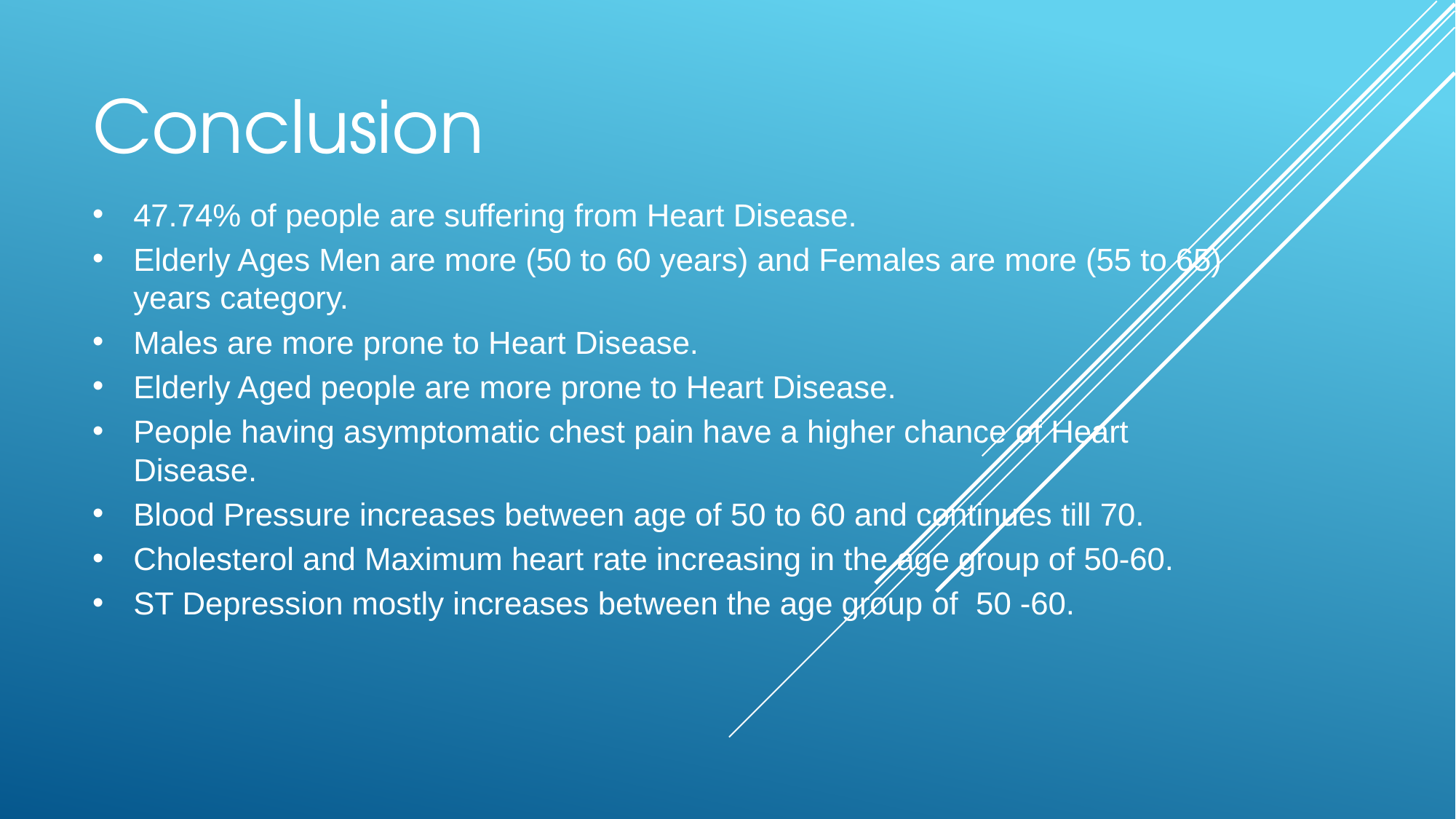

# Conclusion
47.74% of people are suffering from Heart Disease.
Elderly Ages Men are more (50 to 60 years) and Females are more (55 to 65) years category.
Males are more prone to Heart Disease.
Elderly Aged people are more prone to Heart Disease.
People having asymptomatic chest pain have a higher chance of Heart Disease.
Blood Pressure increases between age of 50 to 60 and continues till 70.
Cholesterol and Maximum heart rate increasing in the age group of 50-60.
ST Depression mostly increases between the age group of  50 -60.